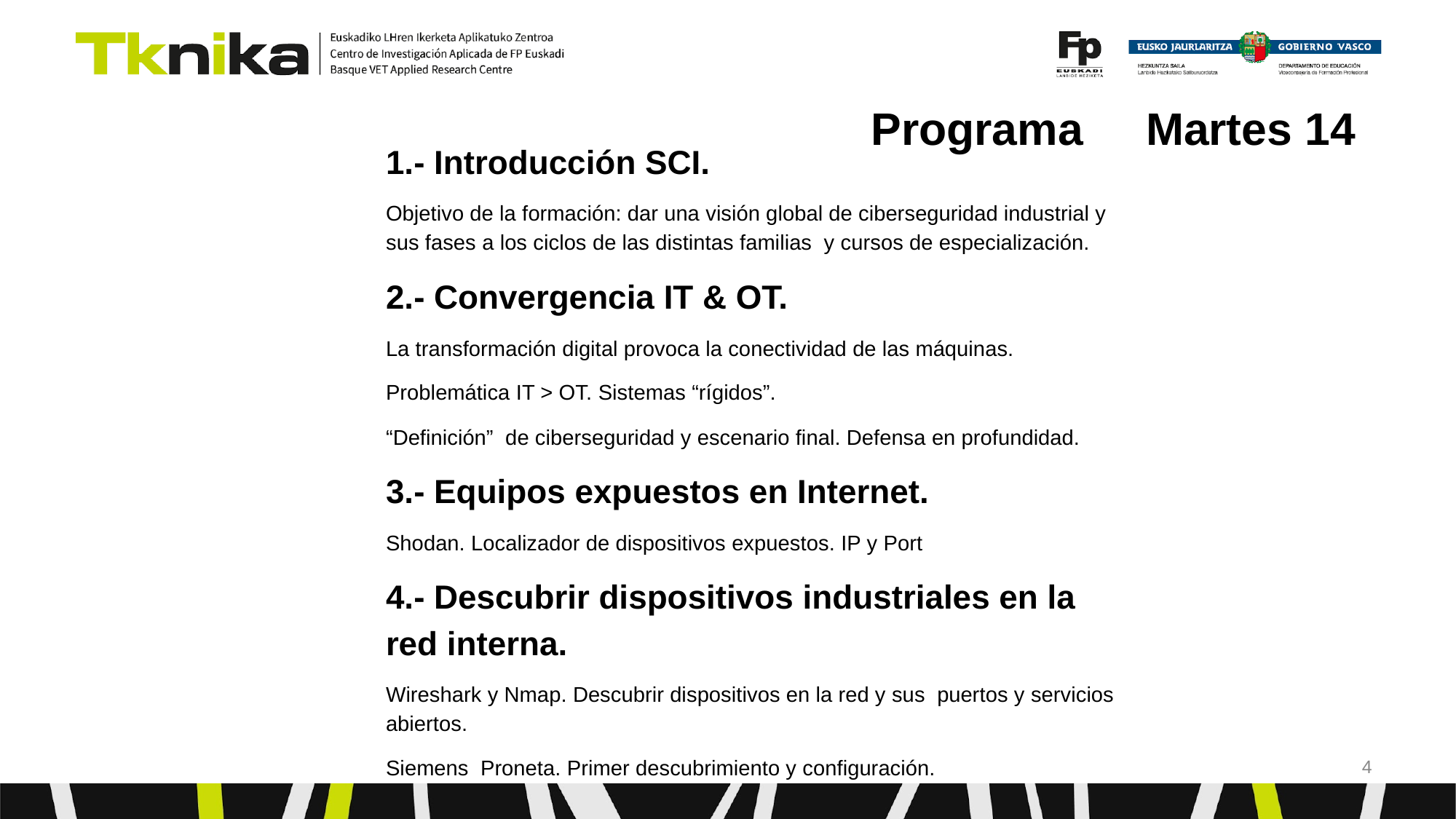

# Programa     Martes 14
1.- Introducción SCI.
Objetivo de la formación: dar una visión global de ciberseguridad industrial y sus fases a los ciclos de las distintas familias  y cursos de especialización.
2.- Convergencia IT & OT.
La transformación digital provoca la conectividad de las máquinas.
Problemática IT > OT. Sistemas “rígidos”.
“Definición”  de ciberseguridad y escenario final. Defensa en profundidad.
3.- Equipos expuestos en Internet.
Shodan. Localizador de dispositivos expuestos. IP y Port
4.- Descubrir dispositivos industriales en la red interna.
Wireshark y Nmap. Descubrir dispositivos en la red y sus  puertos y servicios abiertos.
Siemens  Proneta. Primer descubrimiento y configuración.
4